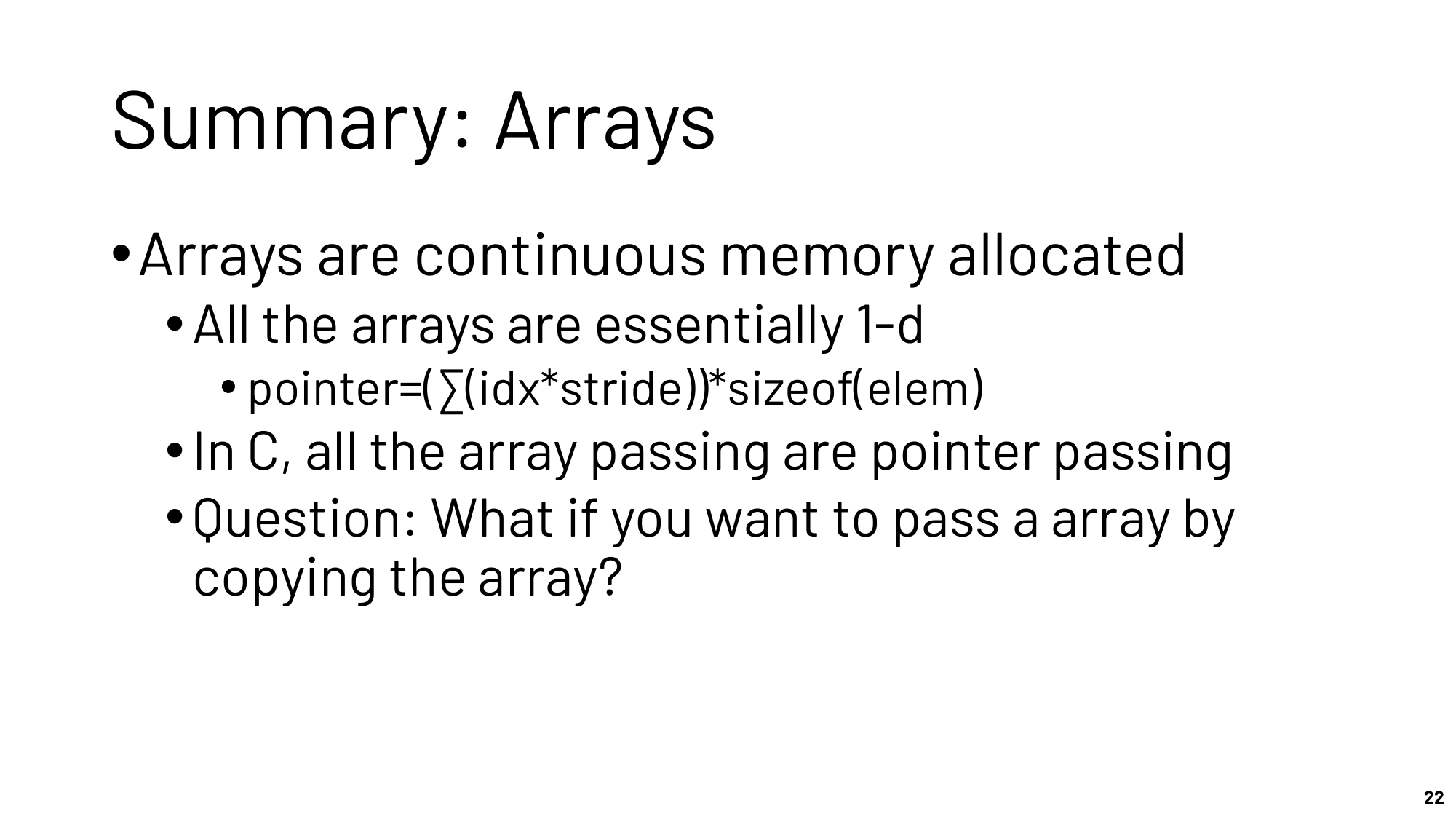

# Summary: Arrays
Arrays are continuous memory allocated
All the arrays are essentially 1-d
pointer=(∑(idx*stride))*sizeof(elem)
In C, all the array passing are pointer passing
Question: What if you want to pass a array by copying the array?
22